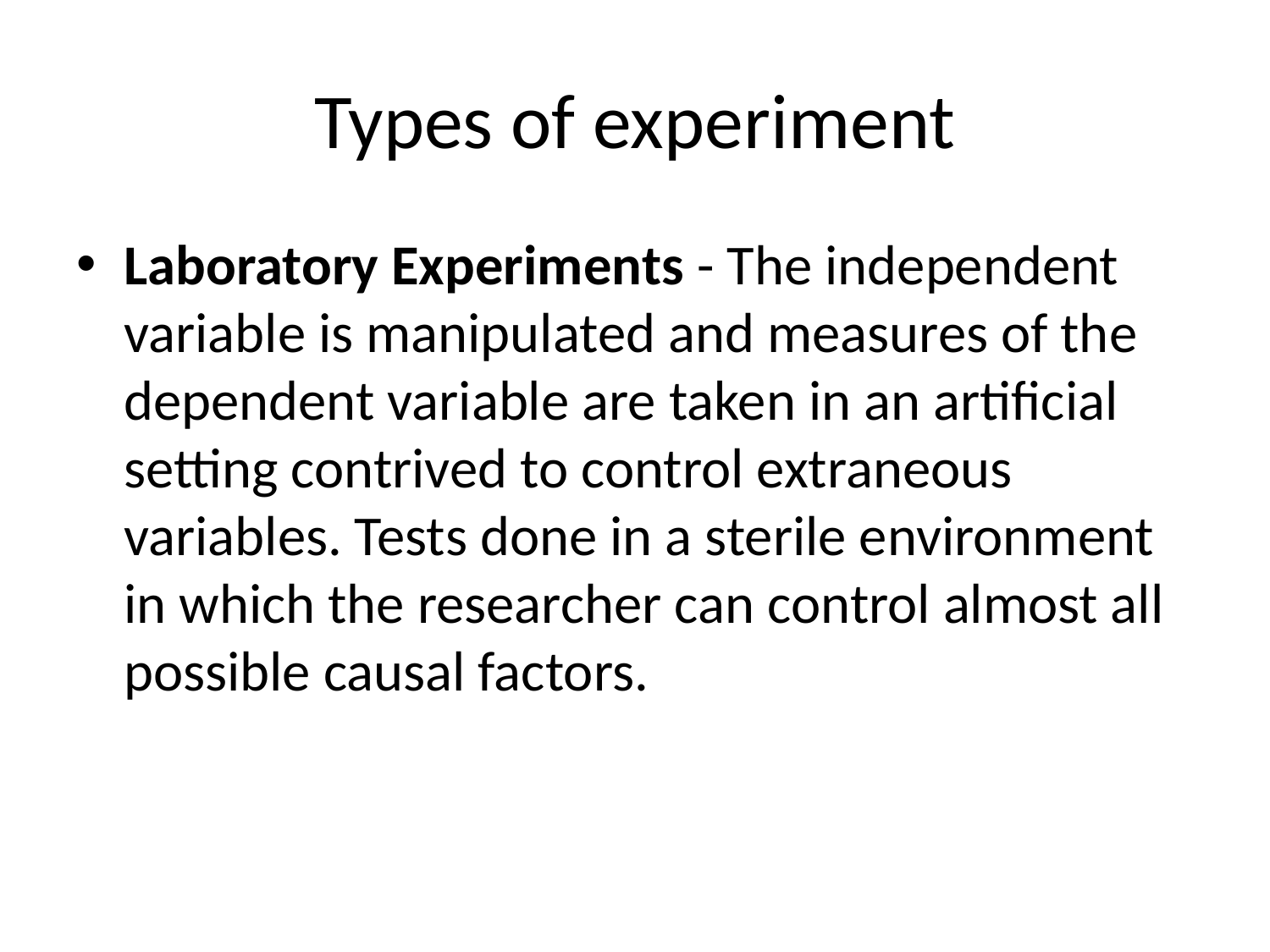

# Types of experiment
Laboratory Experiments - The independent variable is manipulated and measures of the dependent variable are taken in an artificial setting contrived to control extraneous variables. Tests done in a sterile environment in which the researcher can control almost all possible causal factors.